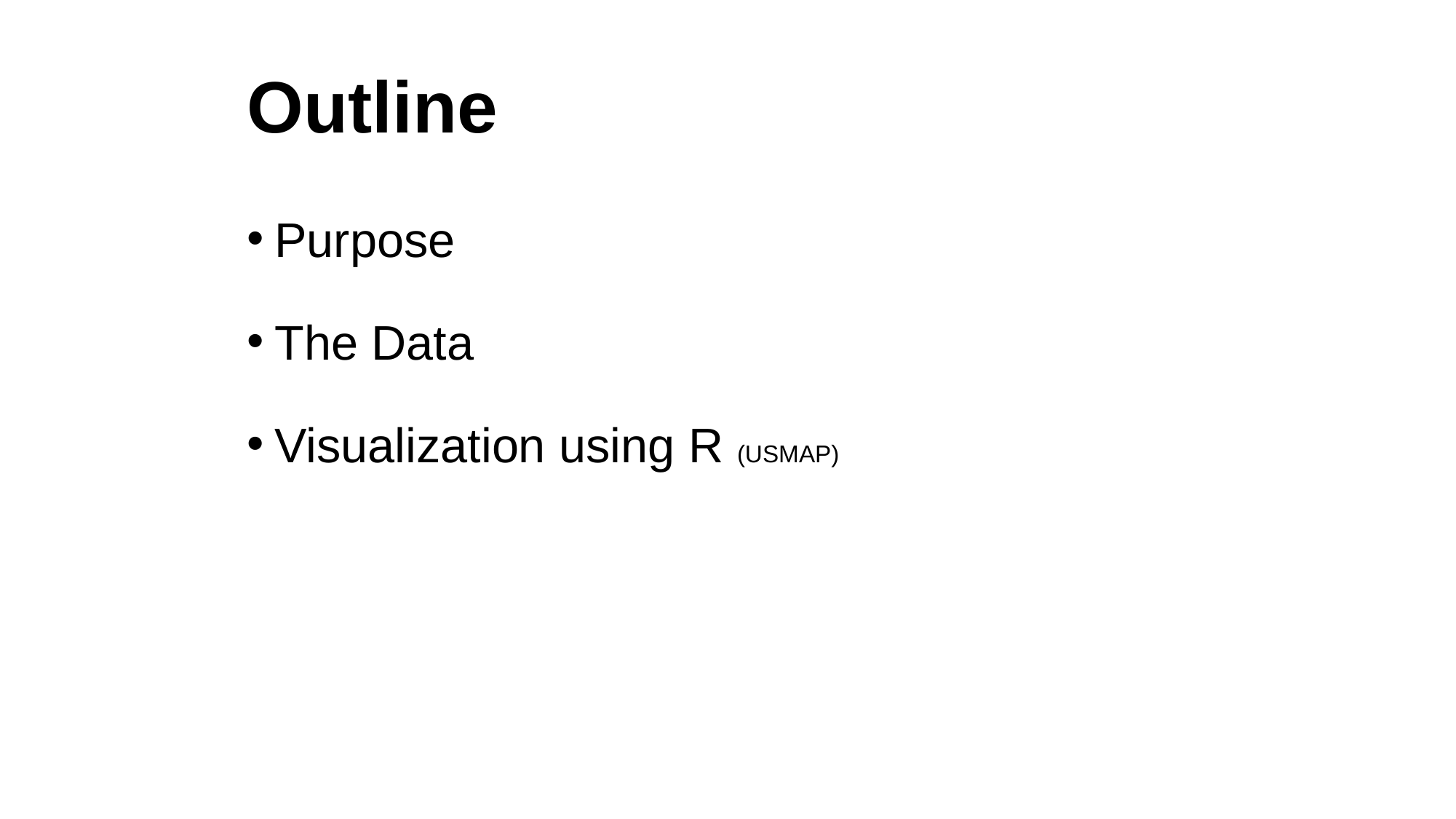

# Outline
Purpose
The Data
Visualization using R (USMAP)